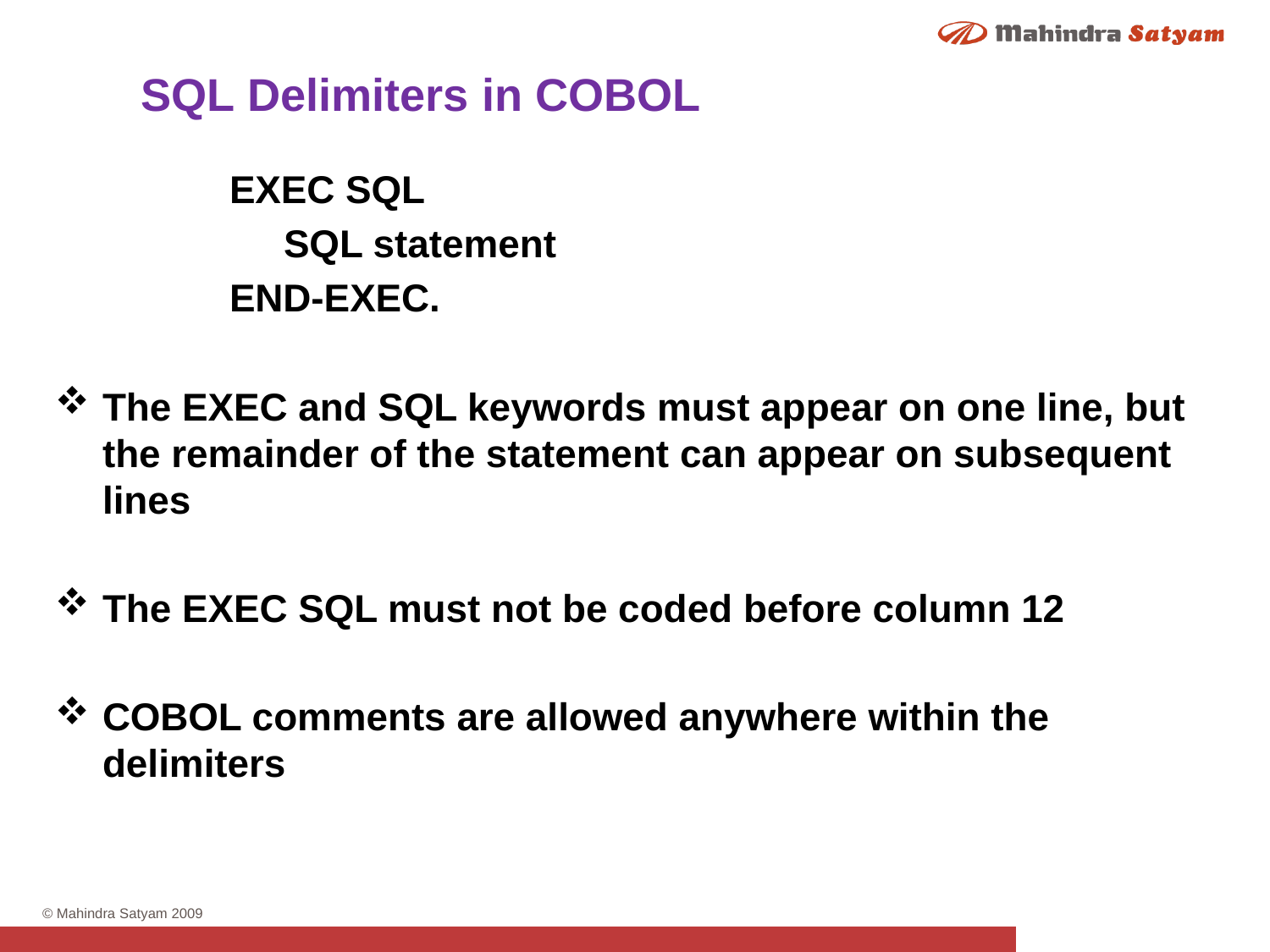

SQL Delimiters in COBOL
	 	EXEC SQL
 		     SQL statement
 		END-EXEC.

The EXEC and SQL keywords must appear on one line, but the remainder of the statement can appear on subsequent lines

The EXEC SQL must not be coded before column 12

COBOL comments are allowed anywhere within the delimiters